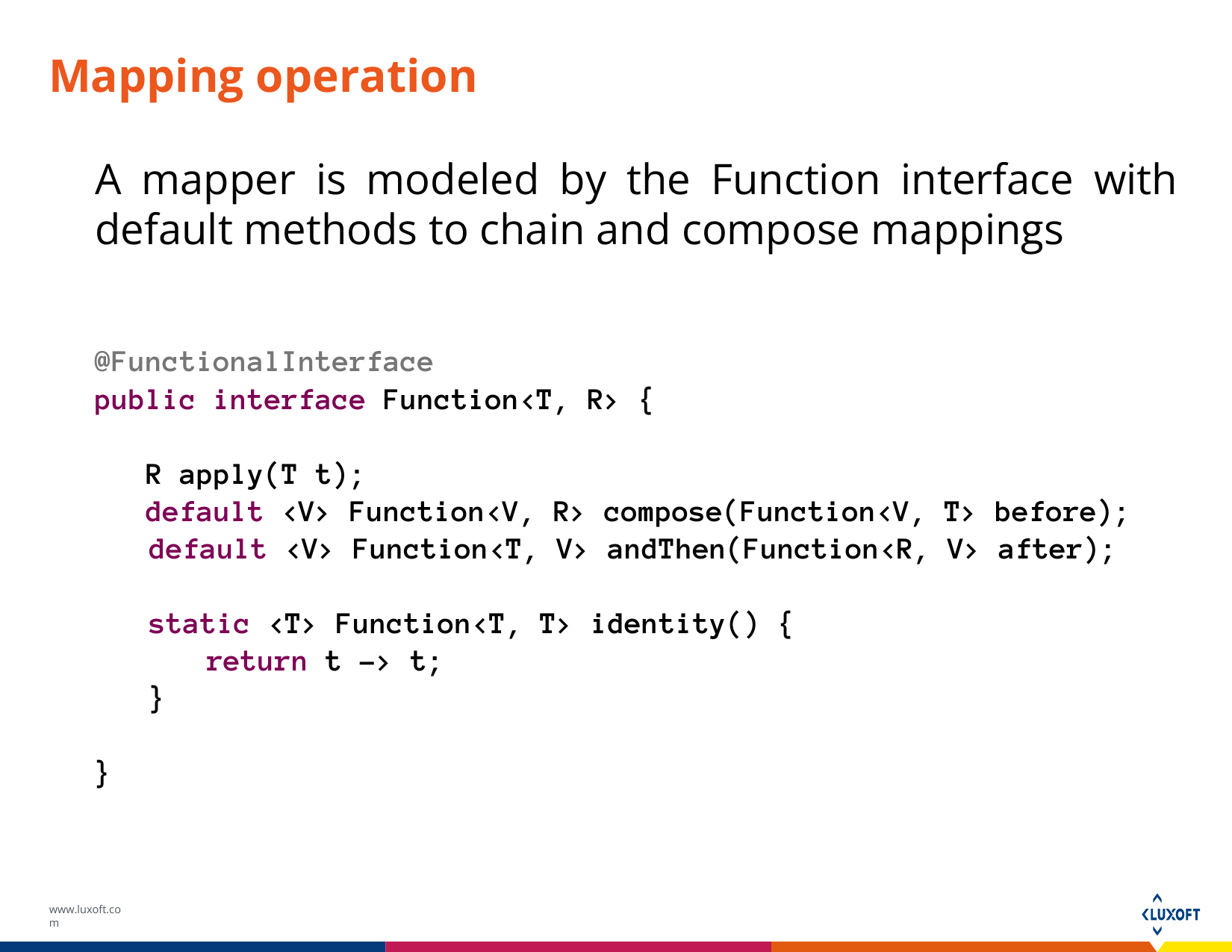

# Mapping operation
A mapper is modeled by the Function interface with default methods to chain and compose mappings

@FunctionalInterface
public interface Function<T, R> {

   R apply(T t);
   default <V> Function<V, R> compose(Function<V, T> before);
default <V> Function<T, V> andThen(Function<R, V> after);

static <T> Function<T, T> identity() {
	return t -> t;
}
}